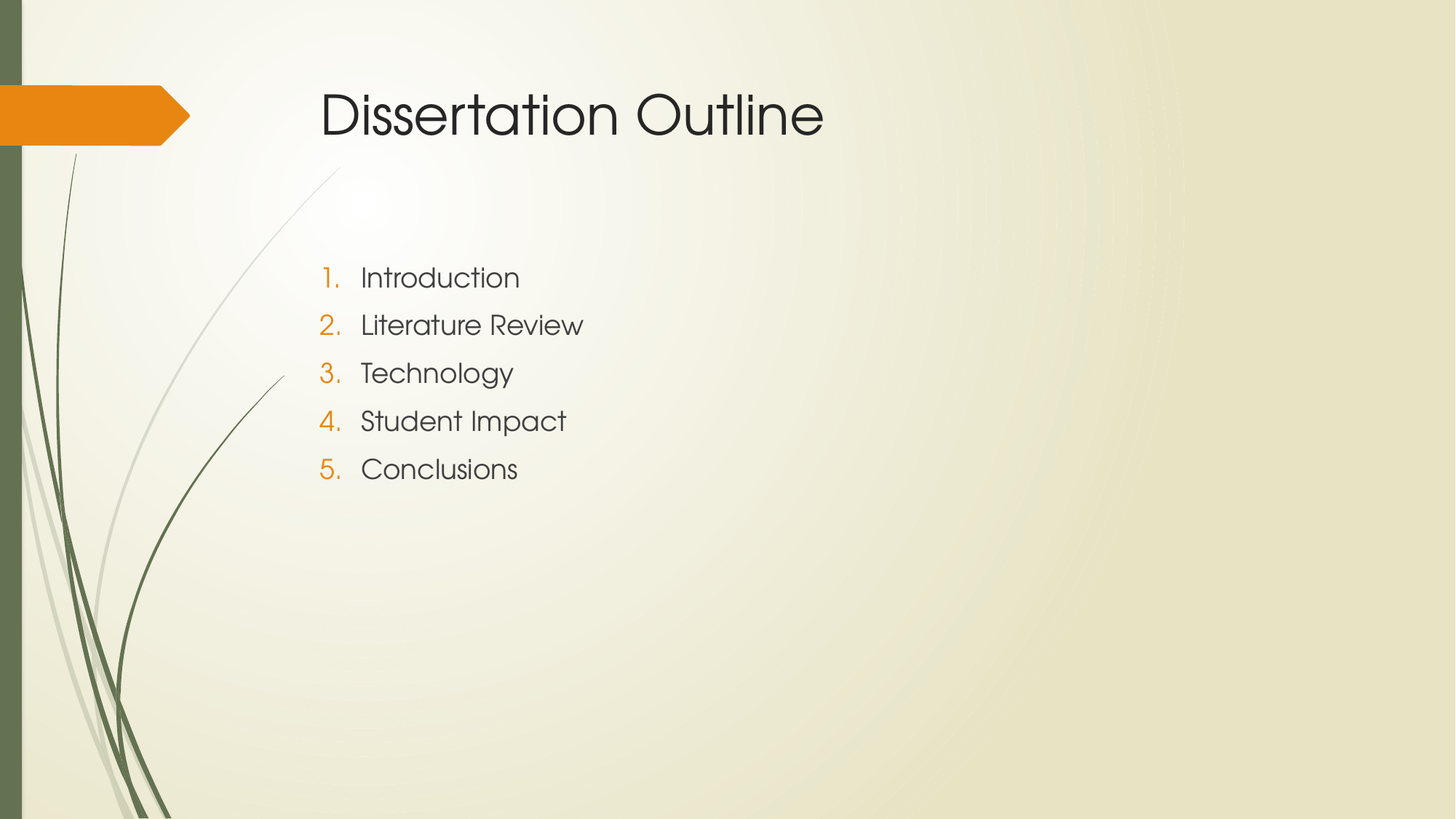

# Dissertation Outline
Introduction
Literature Review
Technology
Student Impact
Conclusions